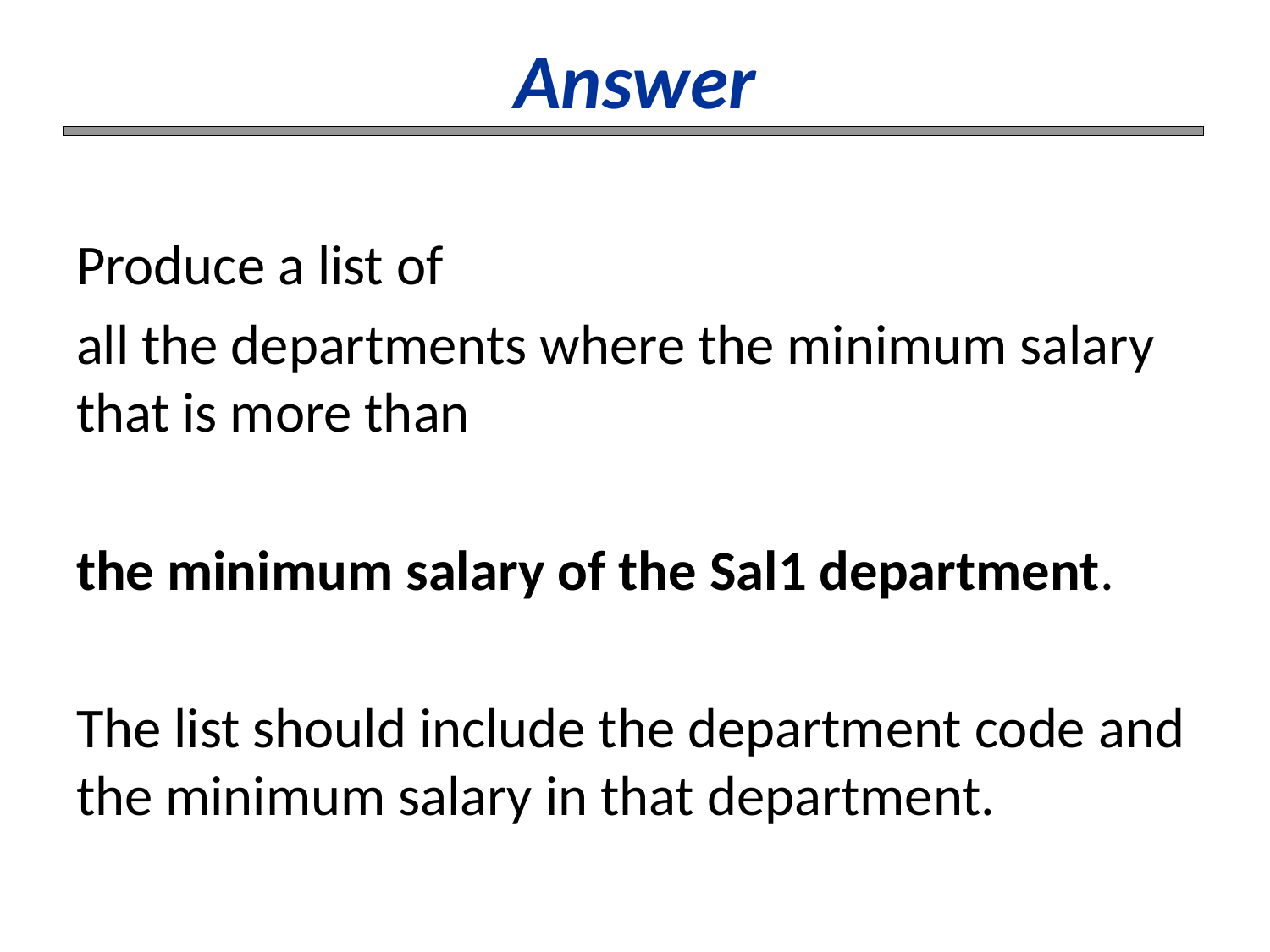

# Answer

Produce a list of
all the departments where the minimum salary that is more than

the minimum salary of the Sal1 department.

The list should include the department code and the minimum salary in that department.